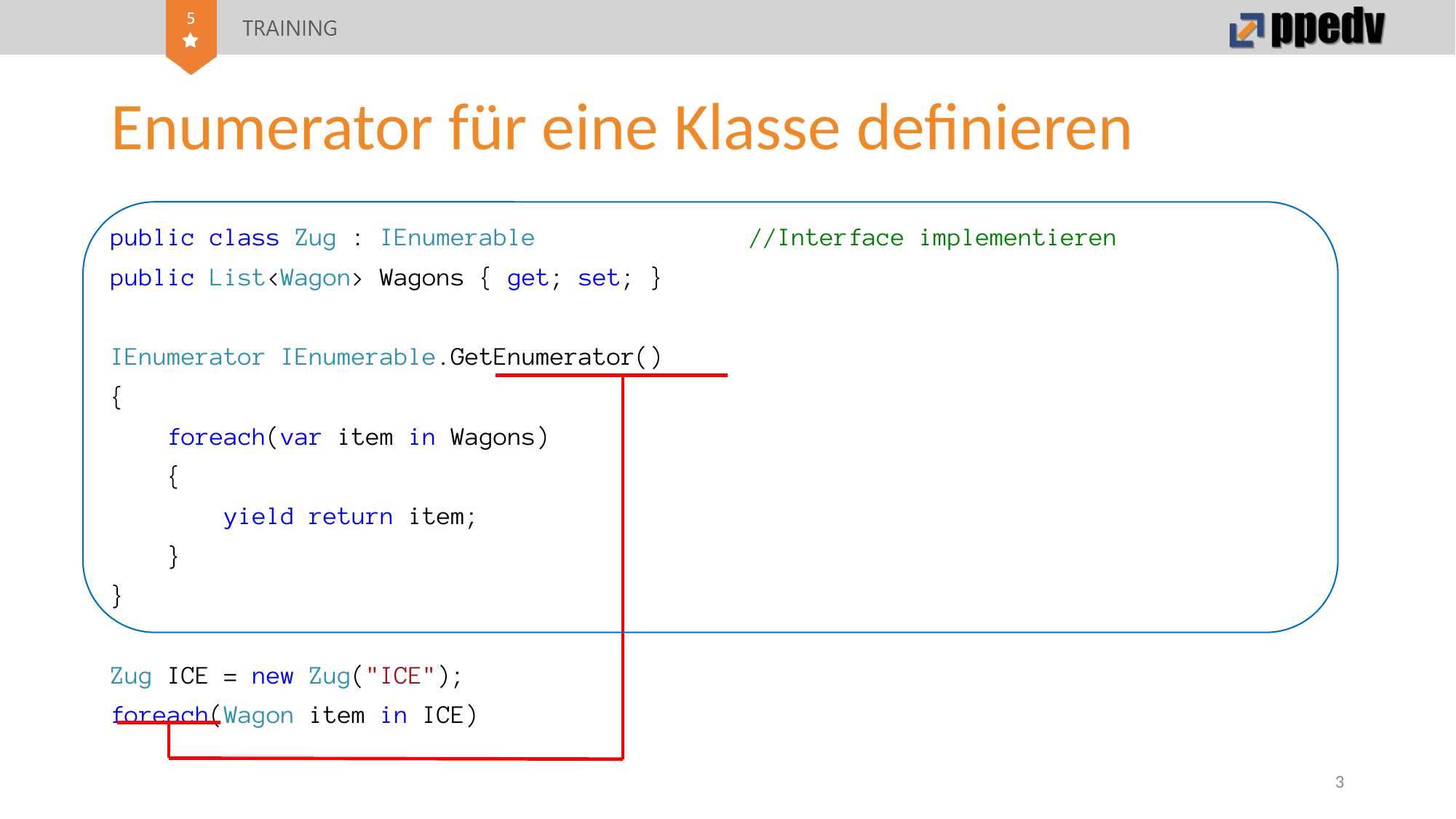

# Enumerator für eine Klasse definieren

public class Zug : IEnumerable               //Interface implementieren
public List<Wagon> Wagons { get; set; }

IEnumerator IEnumerable.GetEnumerator()
{
    foreach(var item in Wagons)
    {
        yield return item;
    }
}

Zug ICE = new Zug("ICE");
foreach(Wagon item in ICE)

3